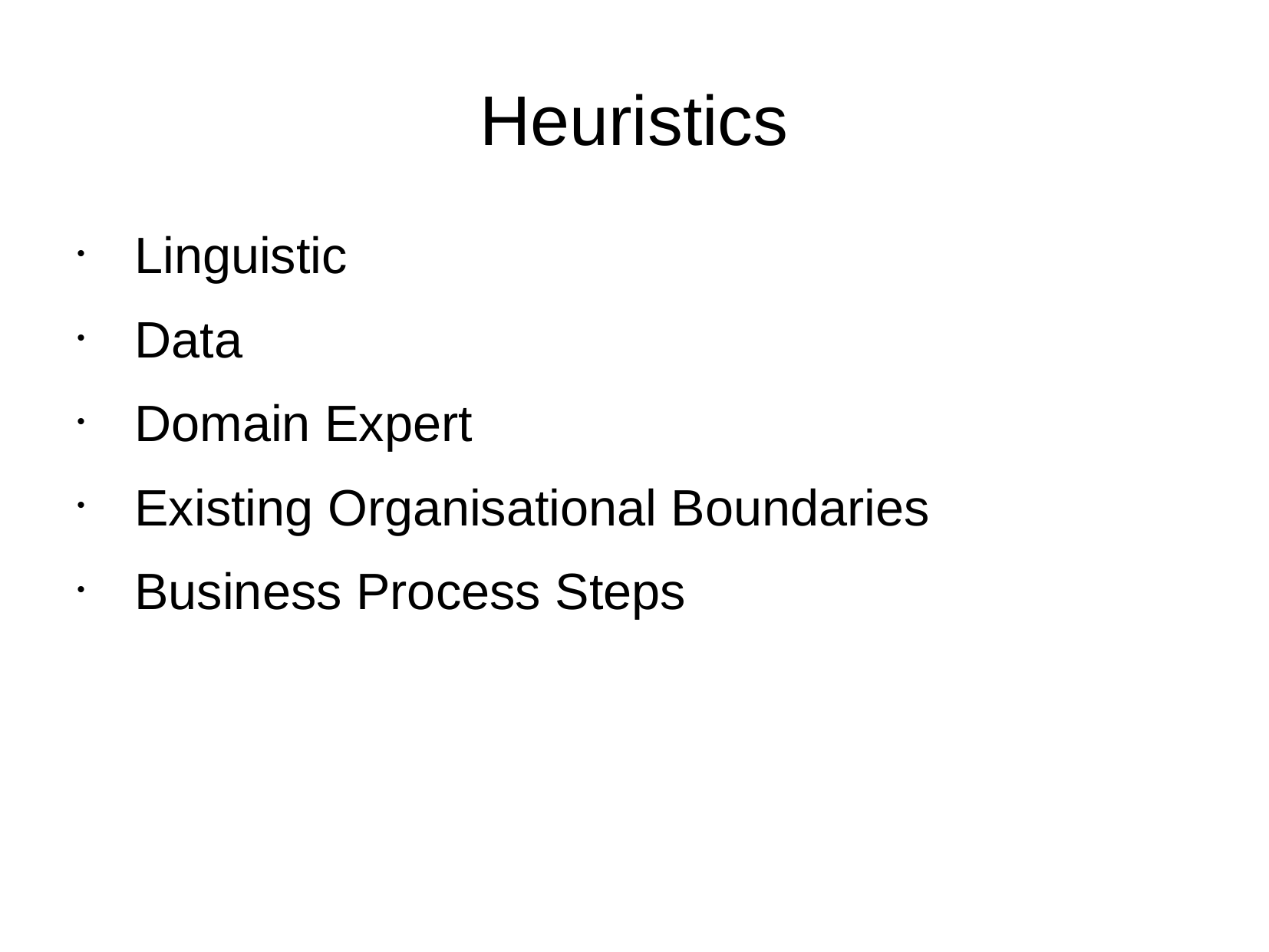

Heuristics
Linguistic
Data
Domain Expert
Existing Organisational Boundaries
Business Process Steps